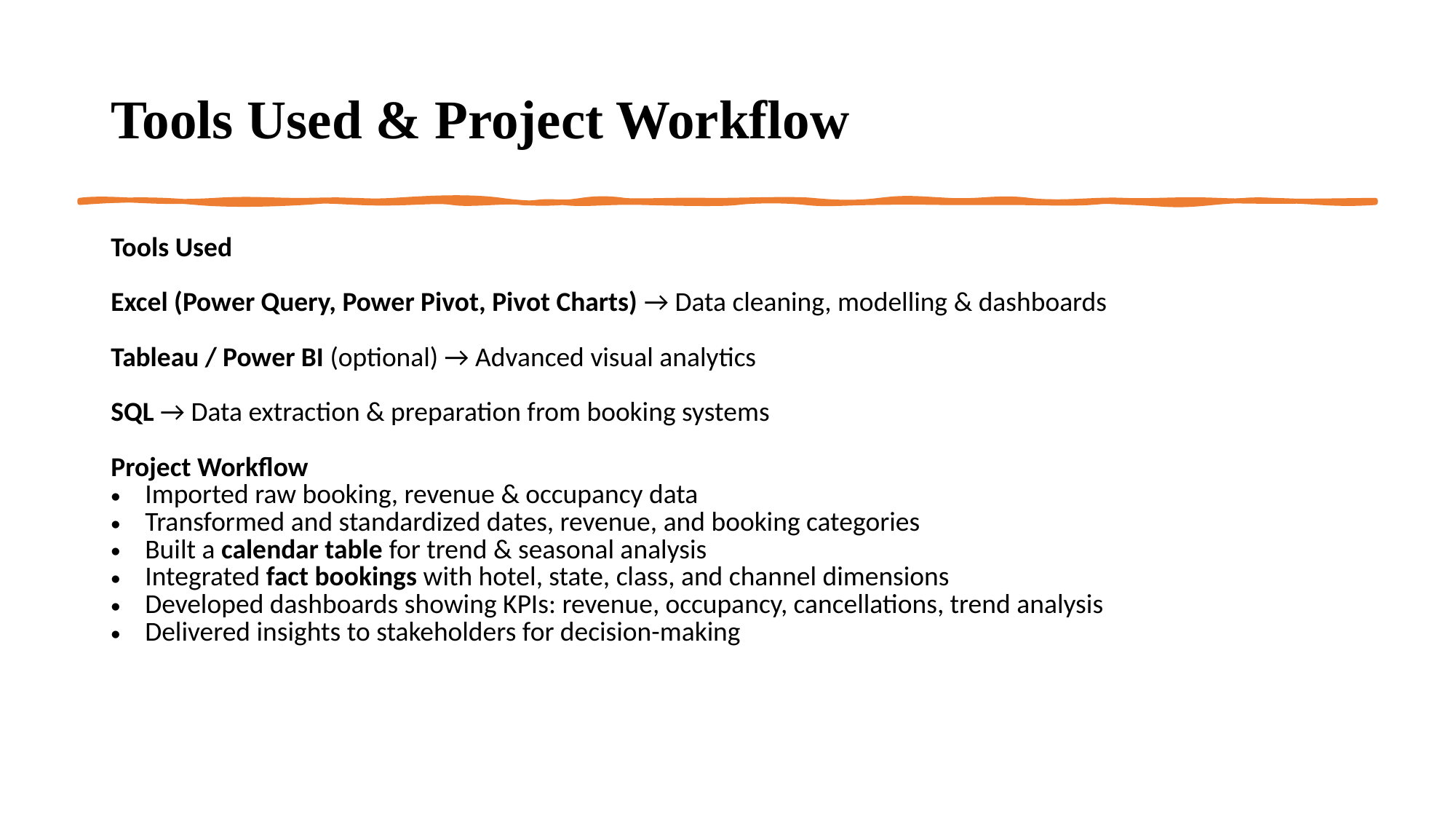

Tools Used & Project Workflow

Tools Used

Excel (Power Query, Power Pivot, Pivot Charts) → Data cleaning, modelling & dashboards

Tableau / Power BI (optional) → Advanced visual analytics

SQL → Data extraction & preparation from booking systems

Project Workflow
Imported raw booking, revenue & occupancy data
Transformed and standardized dates, revenue, and booking categories
Built a calendar table for trend & seasonal analysis
Integrated fact bookings with hotel, state, class, and channel dimensions
Developed dashboards showing KPIs: revenue, occupancy, cancellations, trend analysis
Delivered insights to stakeholders for decision-making